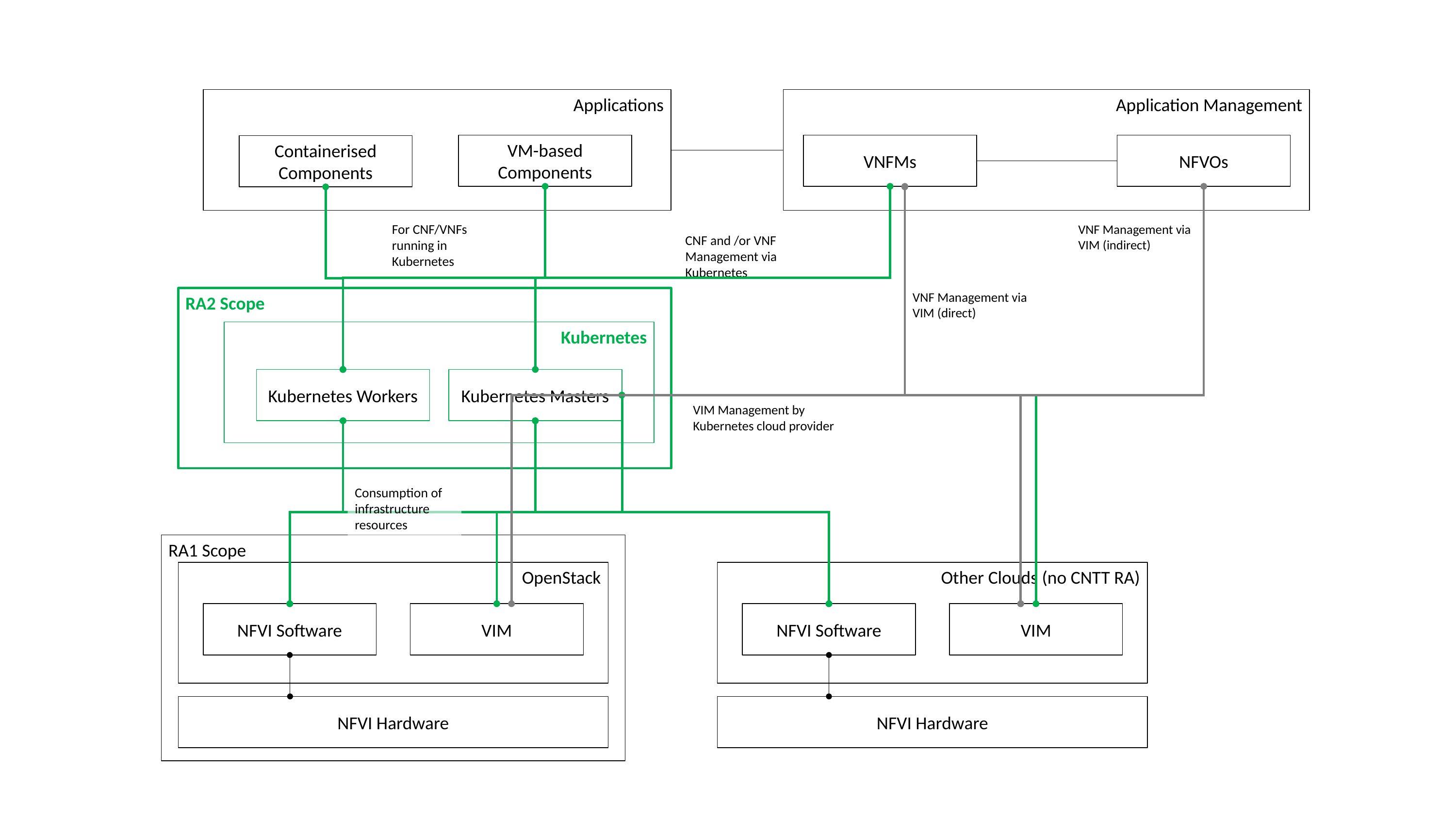

Applications
Application Management
VM-based Components
VNFMs
NFVOs
Containerised Components
For CNF/VNFs running in Kubernetes
VNF Management via VIM (indirect)
CNF and /or VNF Management via Kubernetes
VNF Management via VIM (direct)
RA2 Scope
Kubernetes
Kubernetes Workers
Kubernetes Masters
VIM Management by Kubernetes cloud provider
Consumption of infrastructure resources
RA1 Scope
OpenStack
Other Clouds (no CNTT RA)
NFVI Software
VIM
NFVI Software
VIM
NFVI Hardware
NFVI Hardware